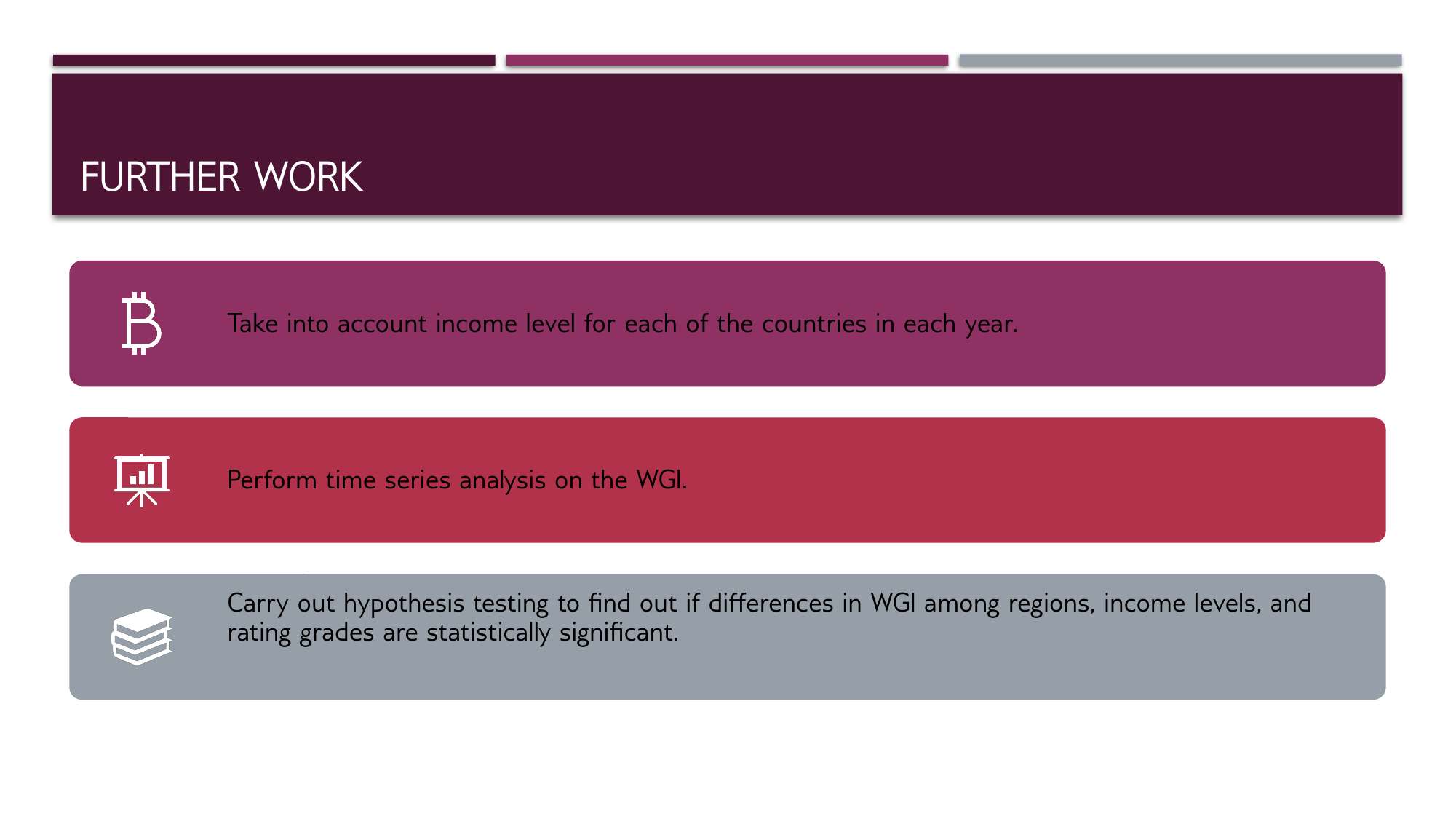

# Further Work
Take into account income level for each of the countries in each year.
Perform time series analysis on the WGI.
Carry out hypothesis testing to find out if differences in WGI among regions, income levels, and rating grades are statistically significant.